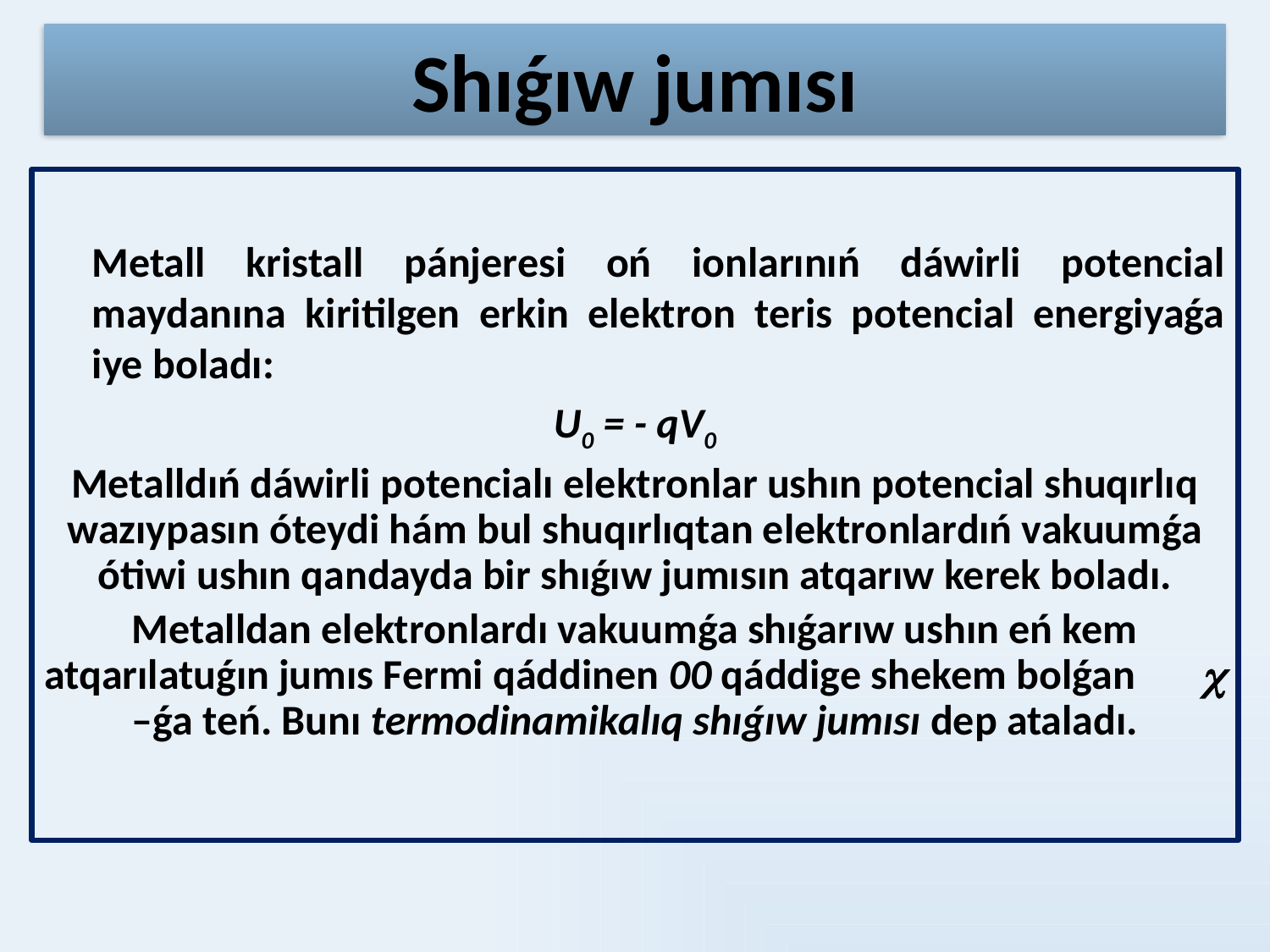

# Shıǵıw jumısı

	Metall kristall pánjeresi oń ionlarınıń dáwirli potencial maydanına kiritilgen erkin elektron teris potencial energiyaǵa iye boladı:
U0 = - qV0
Metalldıń dáwirli potencialı elektronlar ushın potencial shuqırlıq wazıypasın óteydi hám bul shuqırlıqtan elektronlardıń vakuumǵa ótiwi ushın qandayda bir shıǵıw jumısın atqarıw kerek boladı.
Metalldan elektronlardı vakuumǵa shıǵarıw ushın eń kem atqarılatuǵın jumıs Fermi qáddinen 00 qáddige shekem bolǵan       χ –ǵa teń. Bunı termodinamikalıq shıǵıw jumısı dep ataladı.